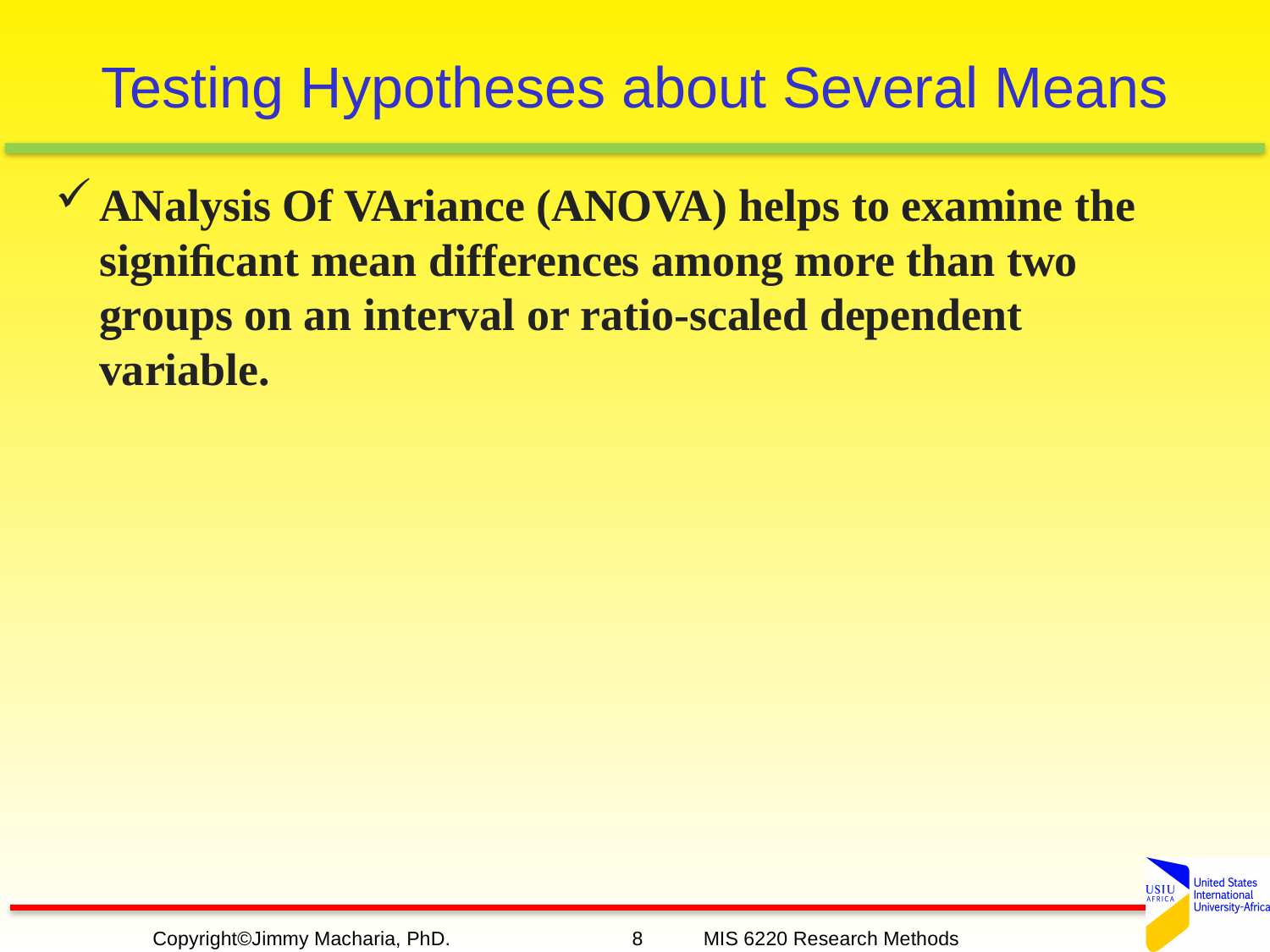

# Testing Hypotheses about Several Means
ANalysis Of VAriance (ANOVA) helps to examine the signiﬁcant mean differences among more than two groups on an interval or ratio-scaled dependent variable.